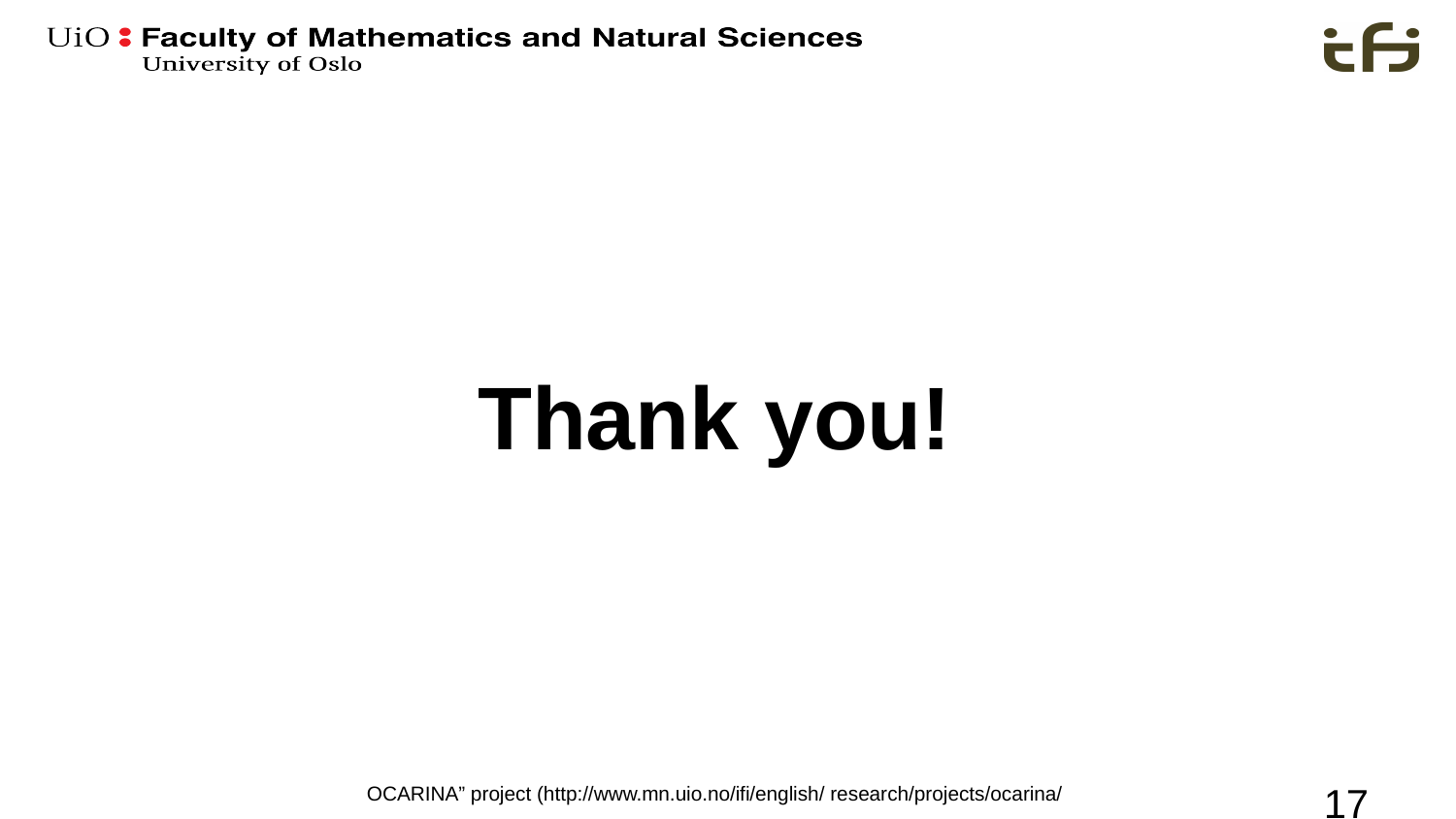

# Thank you!
OCARINA” project (http://www.mn.uio.no/ifi/english/ research/projects/ocarina/